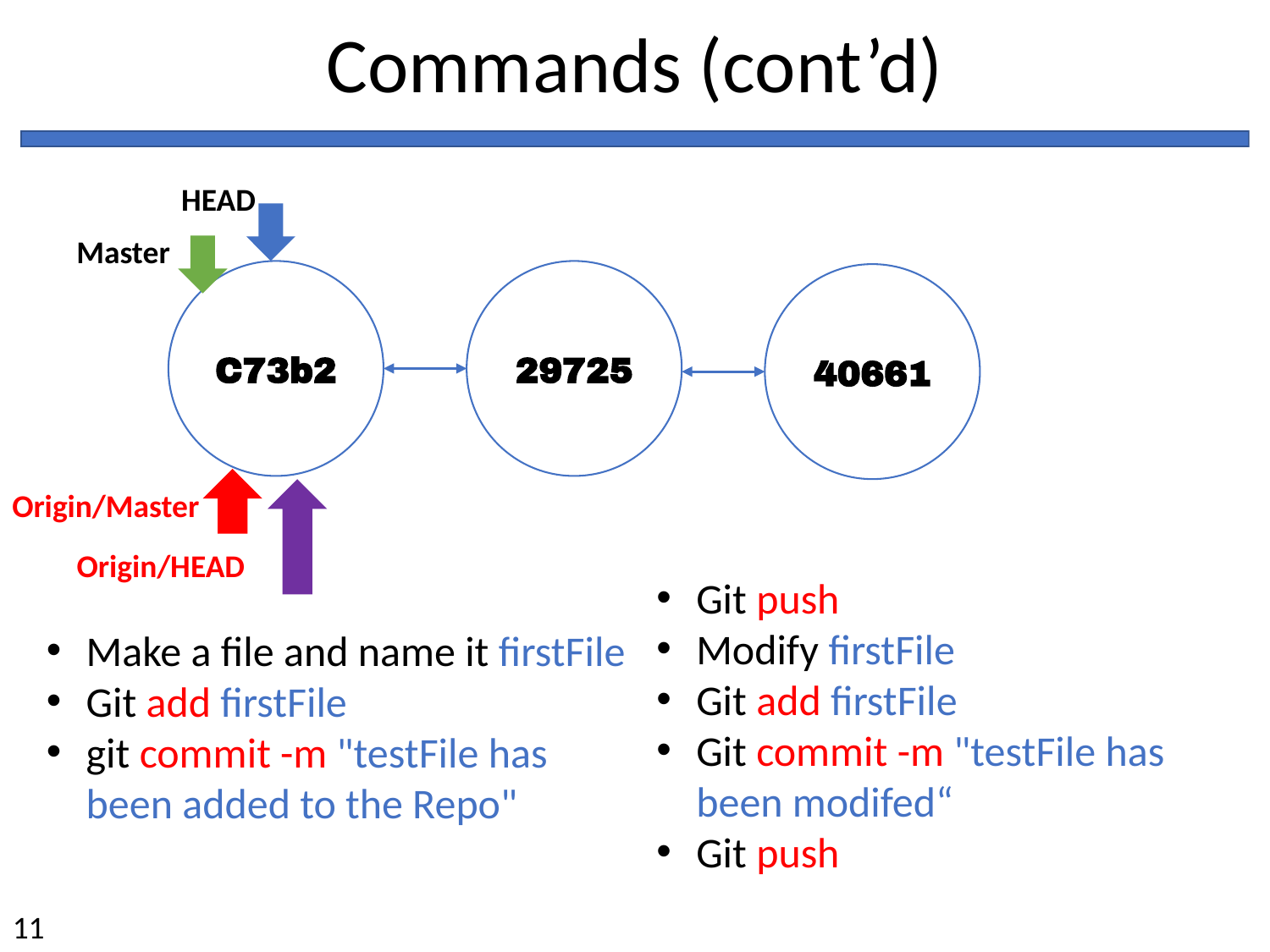

# Commands (cont’d)
HEAD

Master

C73b2
29725
40661

Origin/Master

Origin/HEAD
Git push
Modify firstFile
Git add firstFile
Git commit -m "testFile has been modifed“
Git push

Make a file and name it firstFile
Git add firstFile
git commit -m "testFile has been added to the Repo"